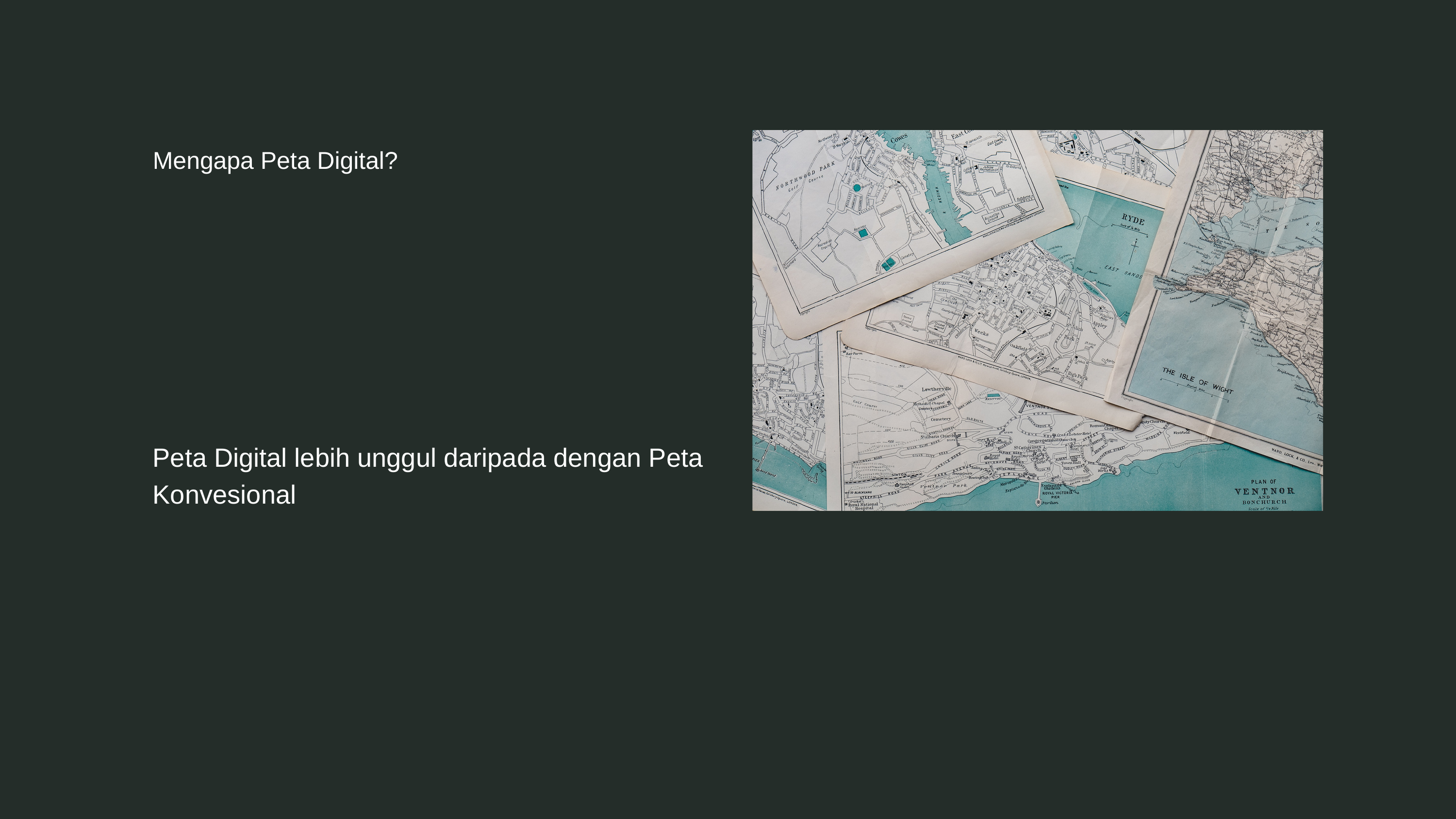

Mengapa Peta Digital?
Peta Digital lebih unggul daripada dengan Peta Konvesional
www.reallygreatsite.com